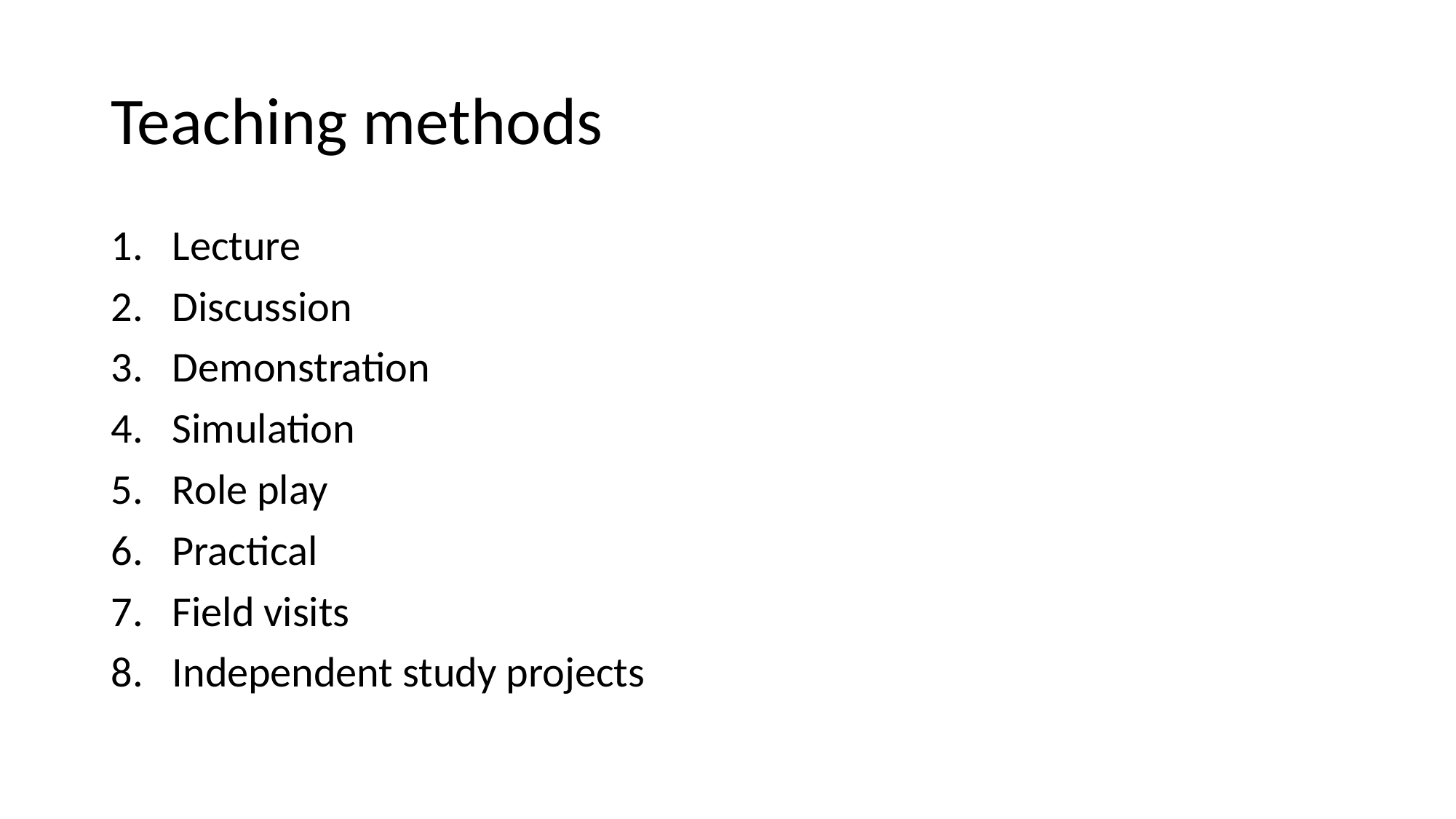

# Teaching methods
Lecture
Discussion
Demonstration
Simulation
Role play
Practical
Field visits
Independent study projects